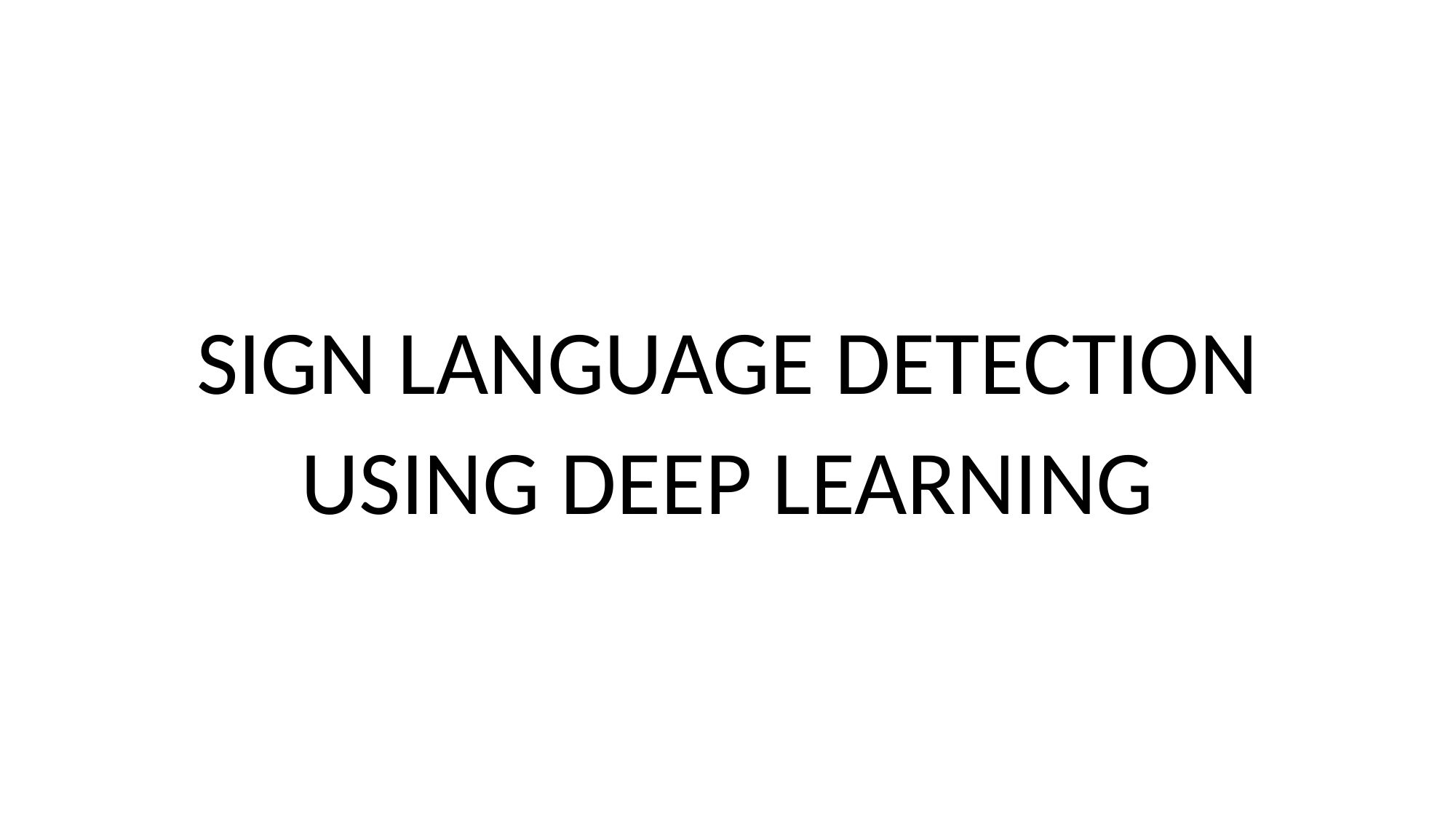

# SIGN LANGUAGE DETECTION
USING DEEP LEARNING